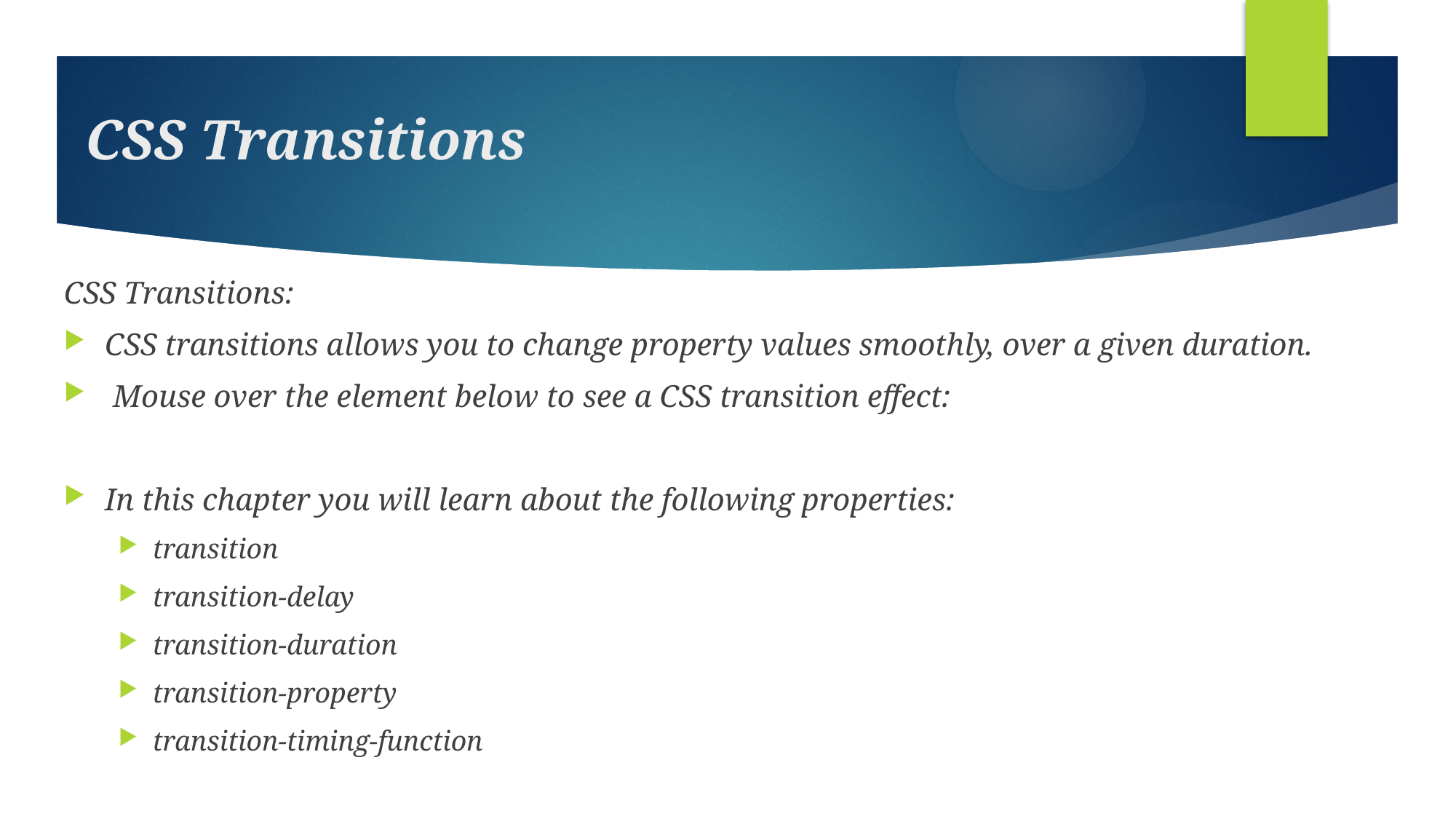

# CSS Transitions
CSS Transitions:
CSS transitions allows you to change property values smoothly, over a given duration.
 Mouse over the element below to see a CSS transition effect:

In this chapter you will learn about the following properties:
transition
transition-delay
transition-duration
transition-property
transition-timing-function